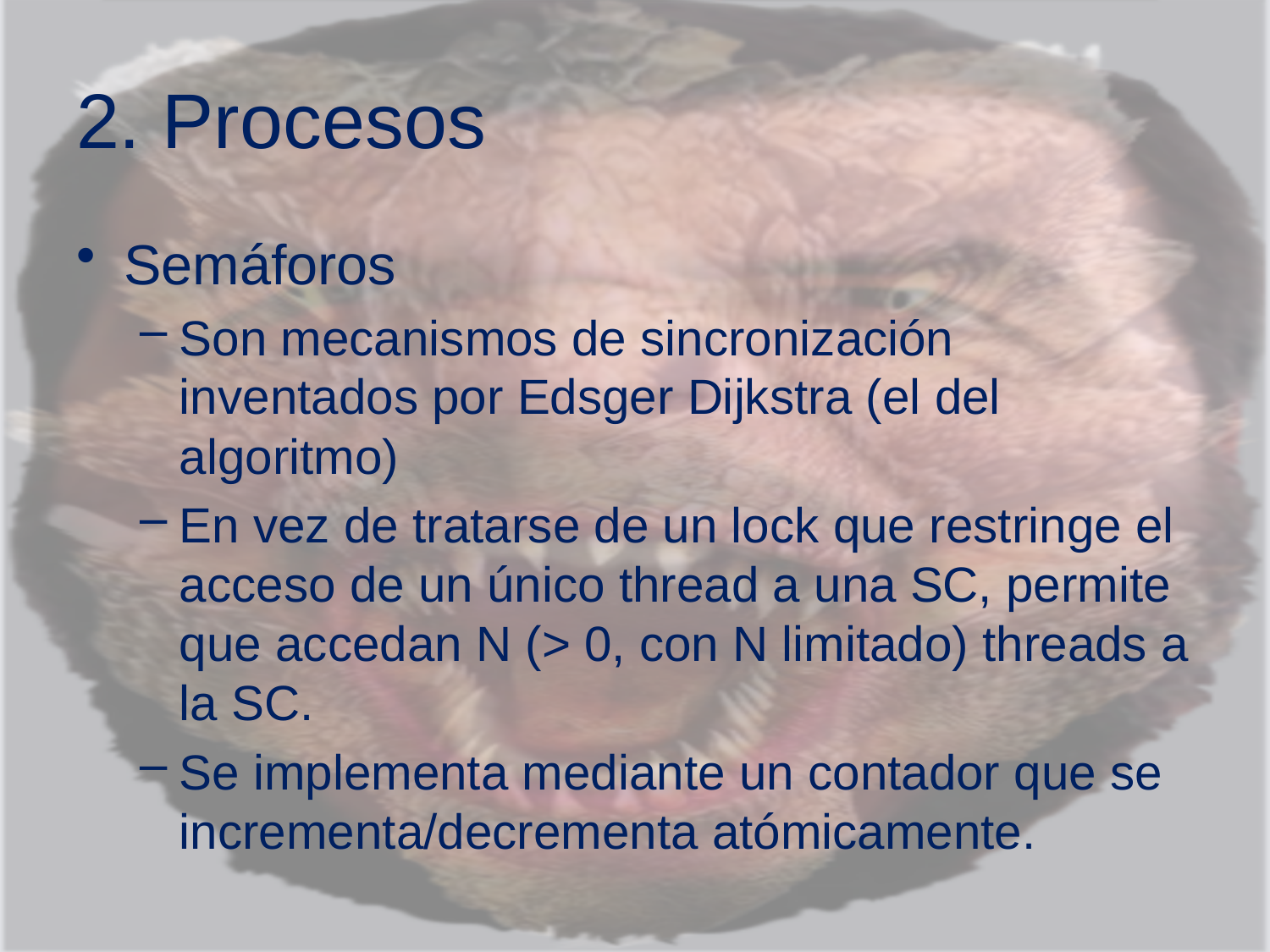

# 2. Procesos
Semáforos
Son mecanismos de sincronización inventados por Edsger Dijkstra (el del algoritmo)
En vez de tratarse de un lock que restringe el acceso de un único thread a una SC, permite que accedan N (> 0, con N limitado) threads a la SC.
Se implementa mediante un contador que se incrementa/decrementa atómicamente.